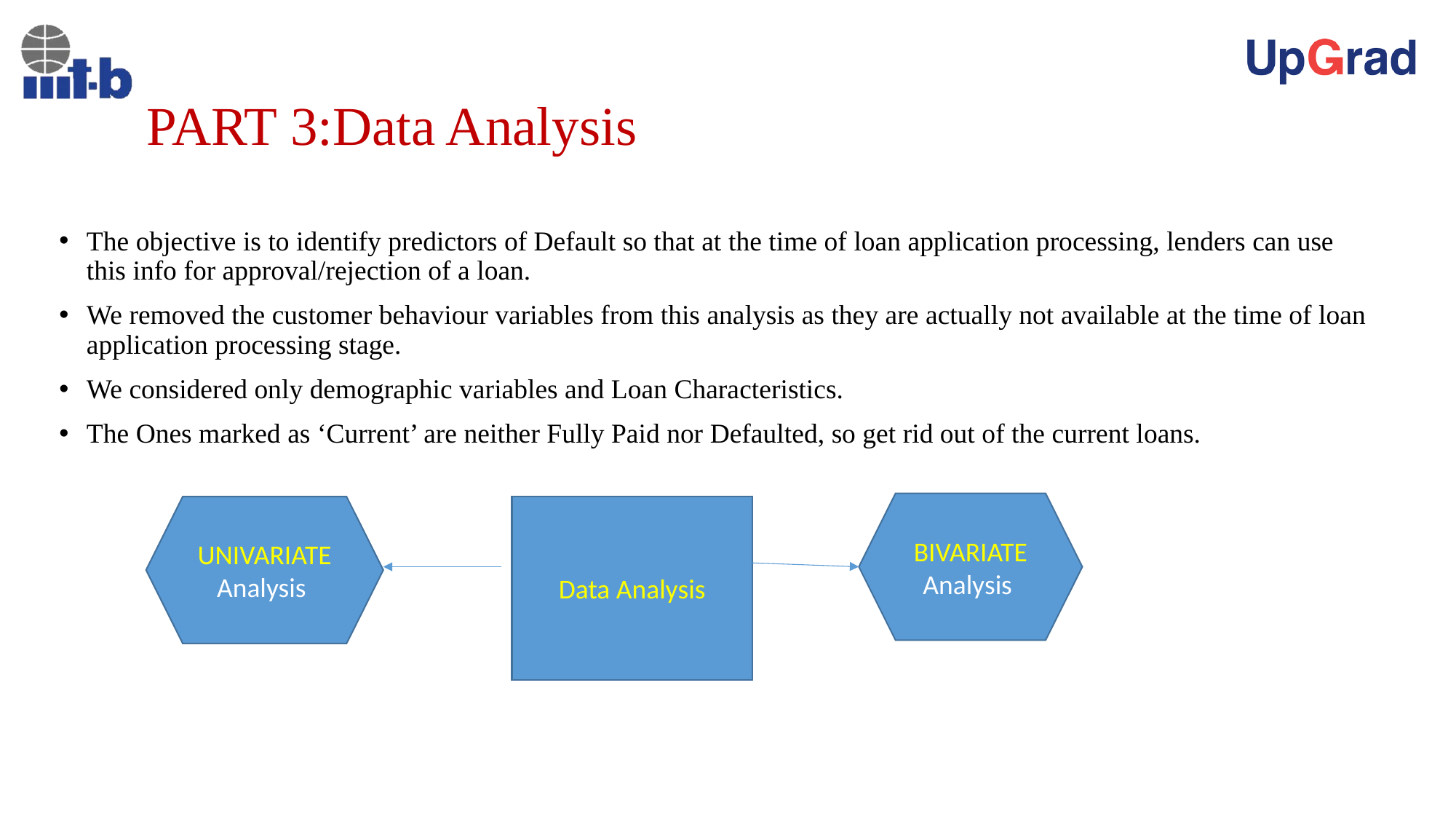

# PART 3:Data Analysis
The objective is to identify predictors of Default so that at the time of loan application processing, lenders can use this info for approval/rejection of a loan.
We removed the customer behaviour variables from this analysis as they are actually not available at the time of loan application processing stage.
We considered only demographic variables and Loan Characteristics.
The Ones marked as ‘Current’ are neither Fully Paid nor Defaulted, so get rid out of the current loans.

BIVARIATE
Analysis
UNIVARIATE
Analysis
Data Analysis